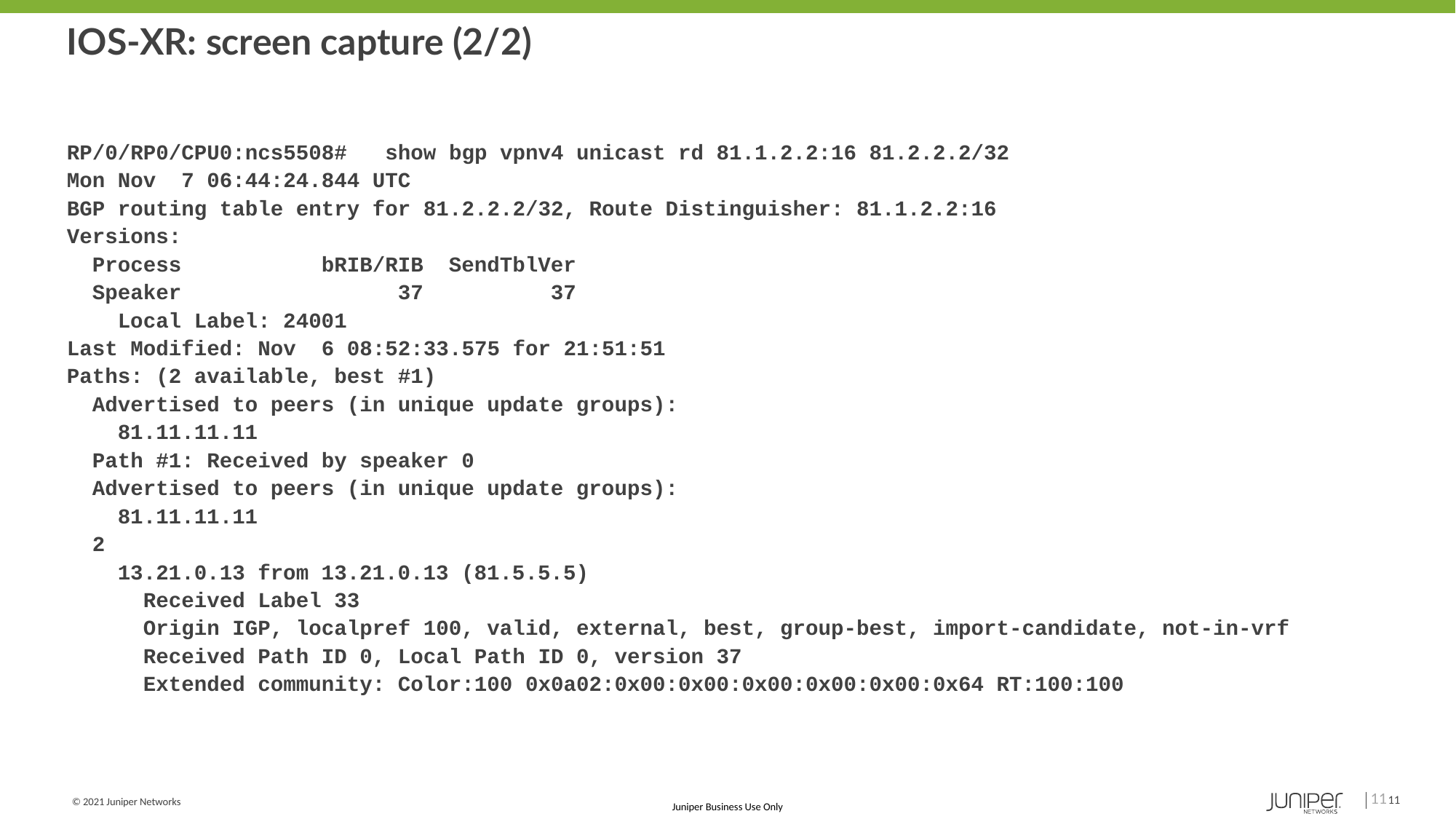

# IOS-XR: screen capture (2/2)

RP/0/RP0/CPU0:ncs5508#   show bgp vpnv4 unicast rd 81.1.2.2:16 81.2.2.2/32
Mon Nov  7 06:44:24.844 UTC
BGP routing table entry for 81.2.2.2/32, Route Distinguisher: 81.1.2.2:16
Versions:
  Process           bRIB/RIB  SendTblVer
  Speaker                 37          37
    Local Label: 24001
Last Modified: Nov  6 08:52:33.575 for 21:51:51
Paths: (2 available, best #1)
  Advertised to peers (in unique update groups):
    81.11.11.11
  Path #1: Received by speaker 0
  Advertised to peers (in unique update groups):
    81.11.11.11
  2
    13.21.0.13 from 13.21.0.13 (81.5.5.5)
      Received Label 33
      Origin IGP, localpref 100, valid, external, best, group-best, import-candidate, not-in-vrf
      Received Path ID 0, Local Path ID 0, version 37
      Extended community: Color:100 0x0a02:0x00:0x00:0x00:0x00:0x00:0x64 RT:100:100

11